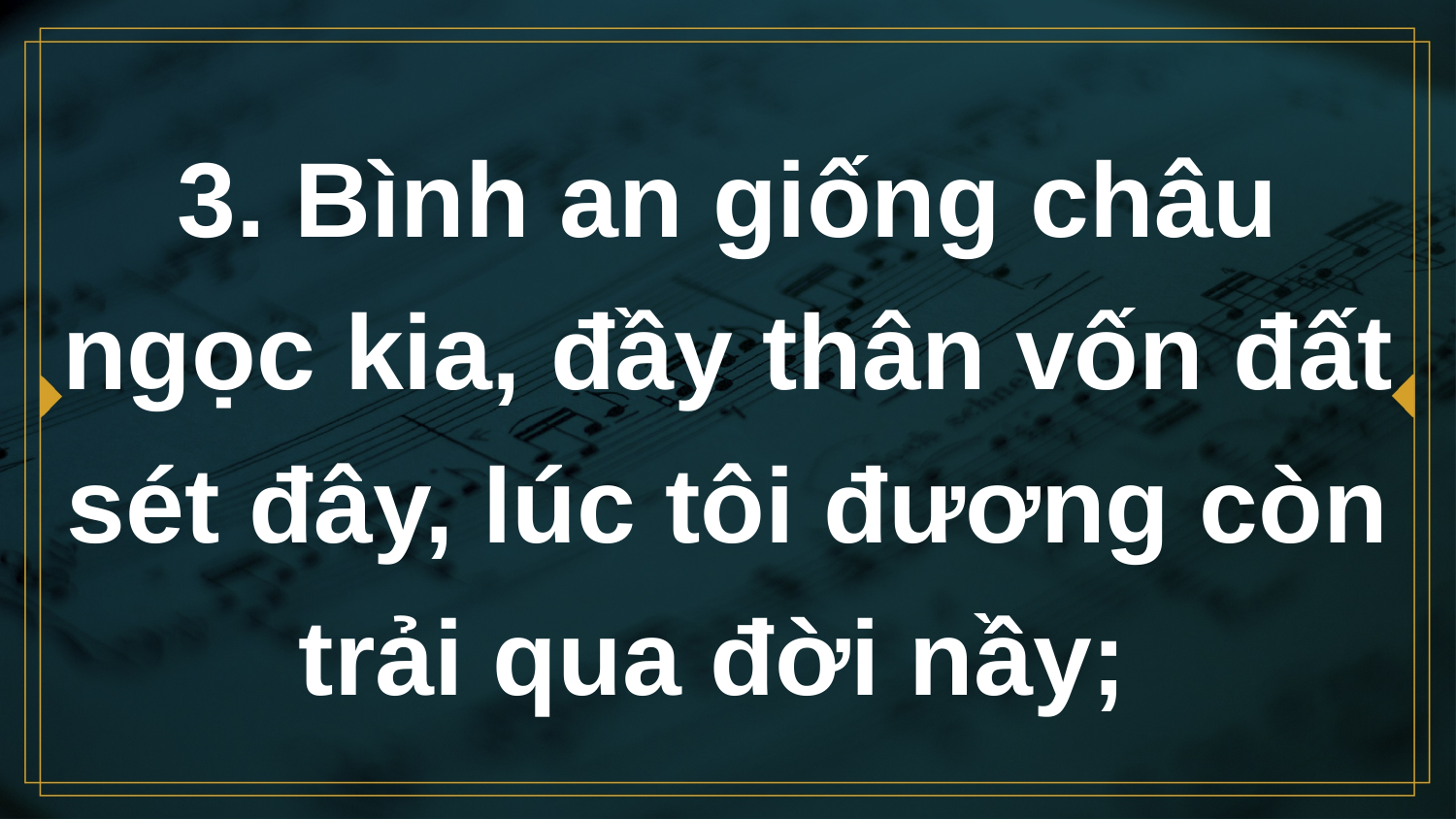

# 3. Bình an giống châu ngọc kia, đầy thân vốn đất sét đây, lúc tôi đương còn trải qua đời nầy;